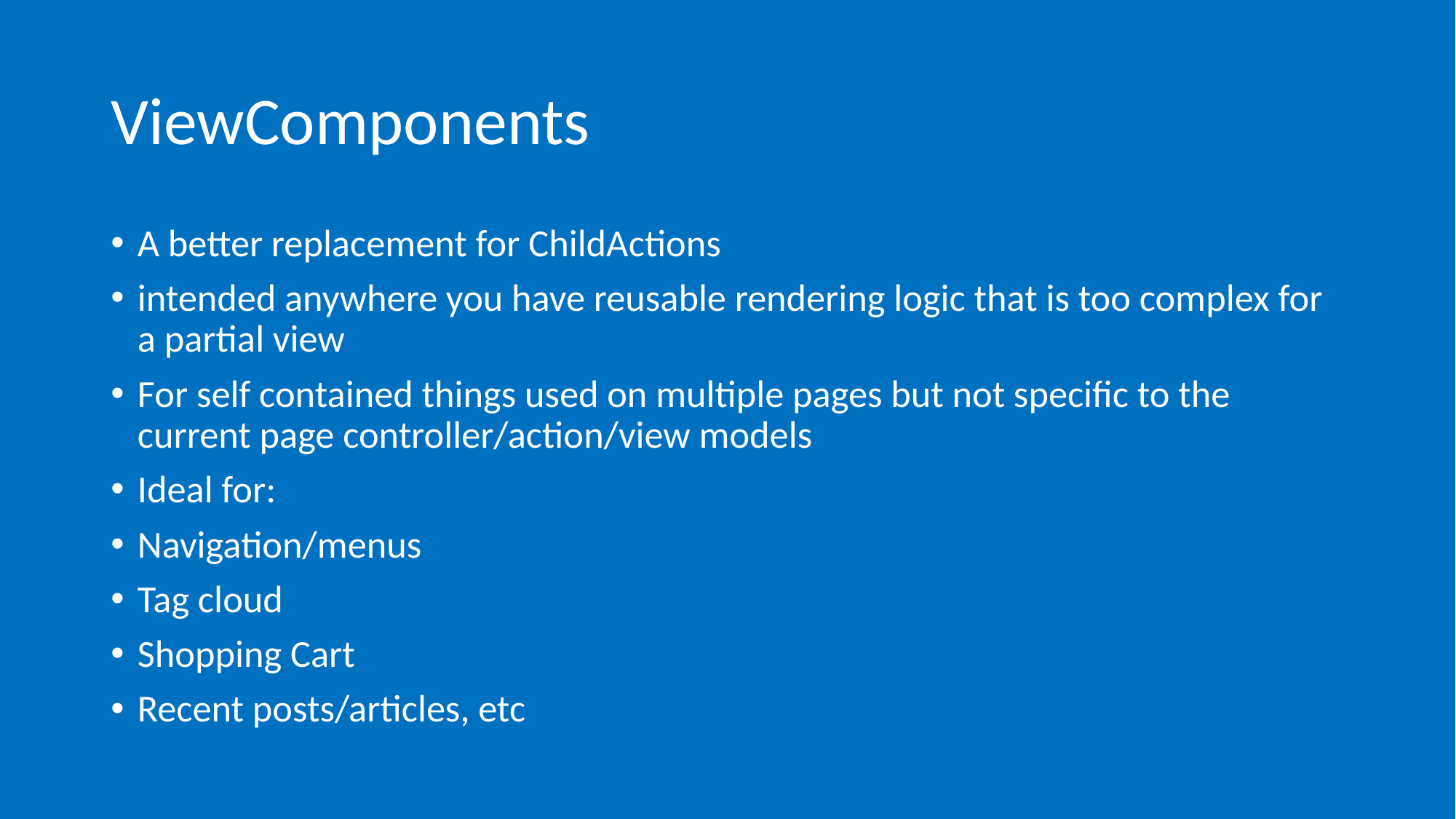

# ViewComponents
A better replacement for ChildActions
intended anywhere you have reusable rendering logic that is too complex for a partial view
For self contained things used on multiple pages but not specific to the current page controller/action/view models
Ideal for:
Navigation/menus
Tag cloud
Shopping Cart
Recent posts/articles, etc